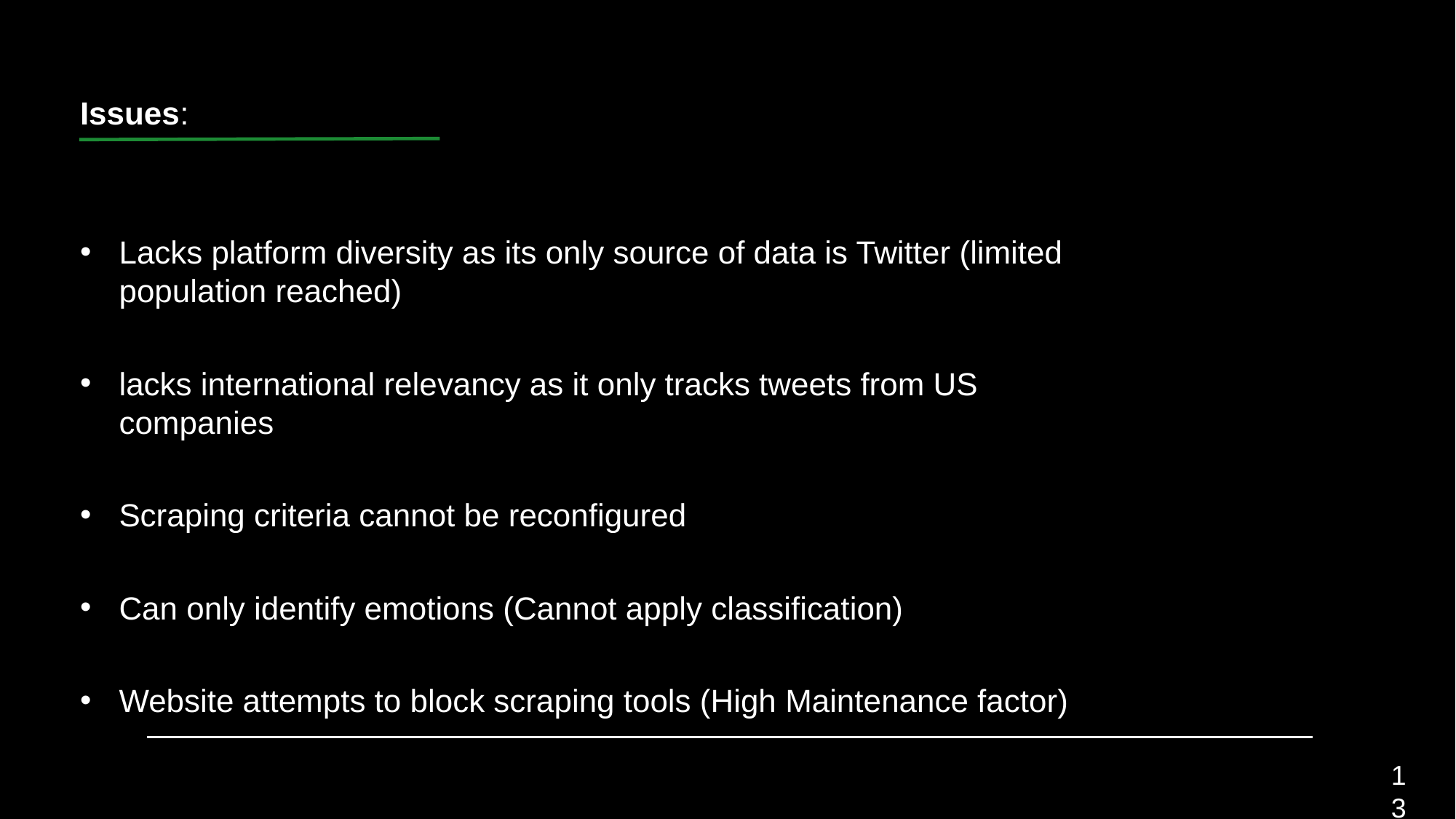

Issues:

Lacks platform diversity as its only source of data is Twitter (limited population reached)

lacks international relevancy as it only tracks tweets from US companies

Scraping criteria cannot be reconfigured

Can only identify emotions (Cannot apply classification)

Website attempts to block scraping tools (High Maintenance factor)

13